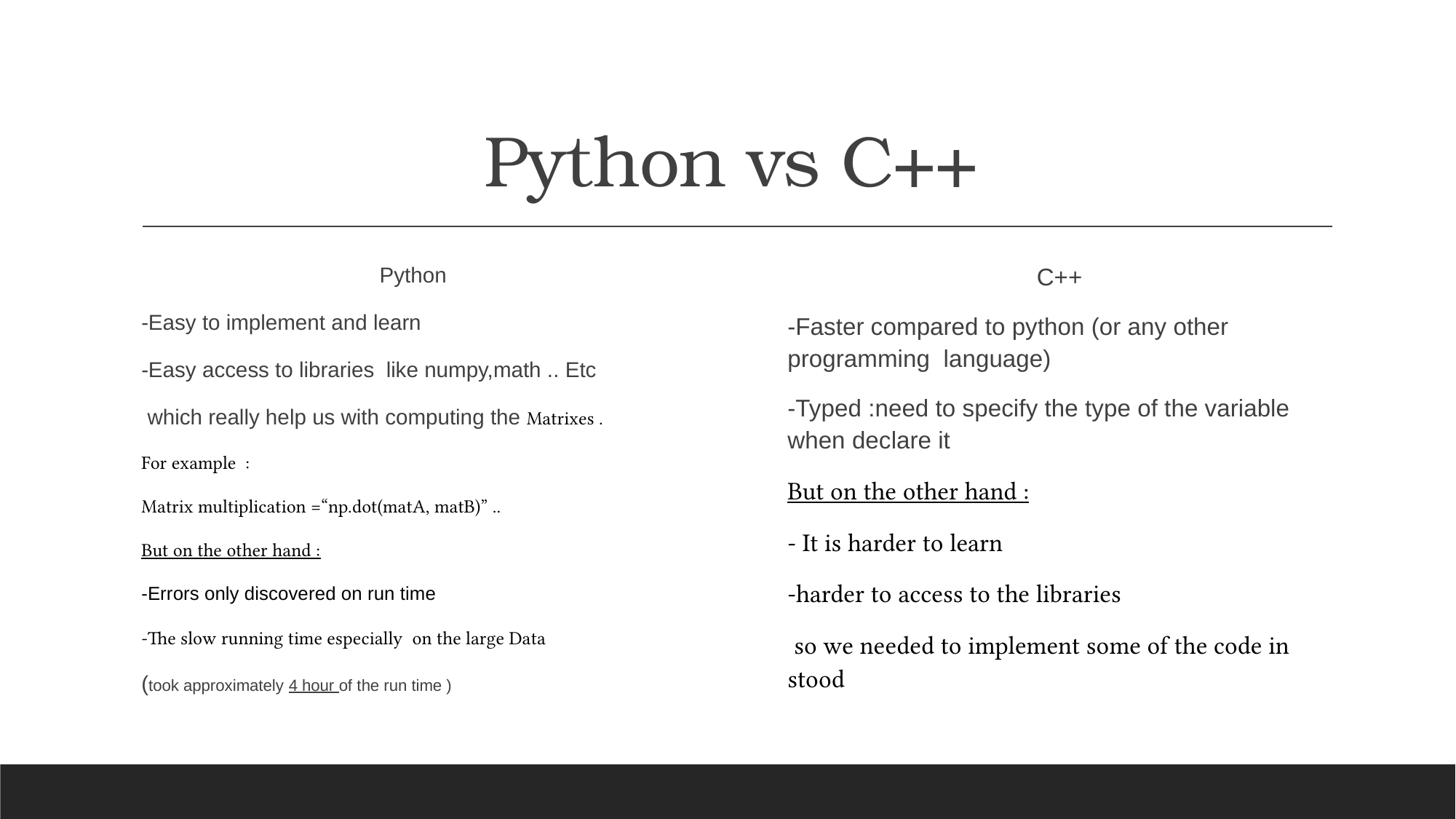

# Python vs C++
Python
-Easy to implement and learn
-Easy access to libraries  like numpy,math .. Etc
 which really help us with computing the Matrixes .
For example  :
Matrix multiplication =“np.dot(matA, matB)” ..
But on the other hand :
-Errors only discovered on run time
-The slow running time especially  on the large Data
(took approximately 4 hour of the run time )
C++
-Faster compared to python (or any other programming  language)
-Typed :need to specify the type of the variable when declare it
But on the other hand :
- It is harder to learn
-harder to access to the libraries
 so we needed to implement some of the code in stood